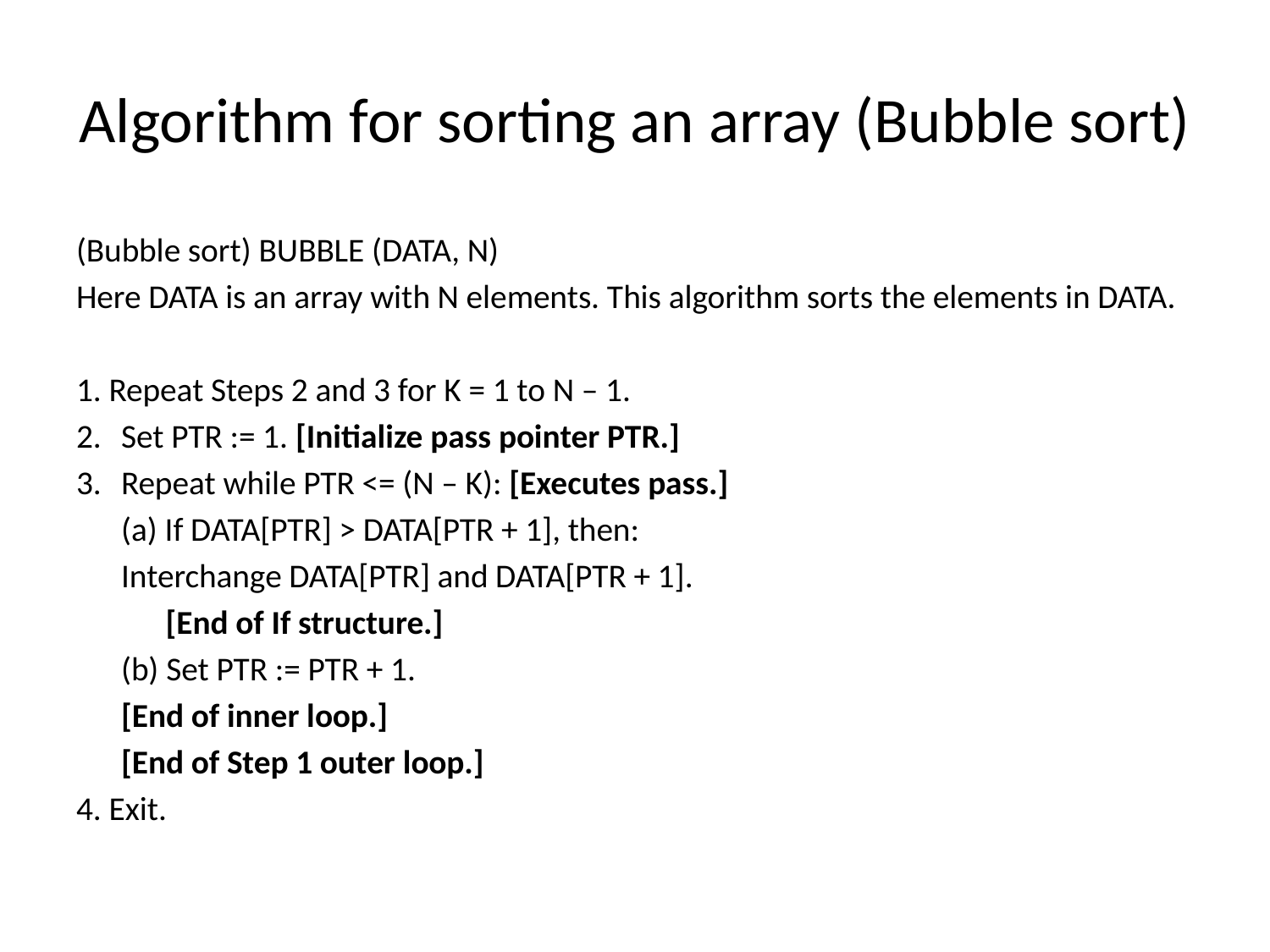

# Algorithm for sorting an array (Bubble sort)
(Bubble sort) BUBBLE (DATA, N)
Here DATA is an array with N elements. This algorithm sorts the elements in DATA.

1. Repeat Steps 2 and 3 for K = 1 to N – 1.
2. 		Set PTR := 1. [Initialize pass pointer PTR.]
3. 		Repeat while PTR <= (N – K): [Executes pass.]
			(a) If DATA[PTR] > DATA[PTR + 1], then:
				Interchange DATA[PTR] and DATA[PTR + 1].
			      [End of If structure.]
			(b) Set PTR := PTR + 1.
		[End of inner loop.]
	[End of Step 1 outer loop.]
4. Exit.